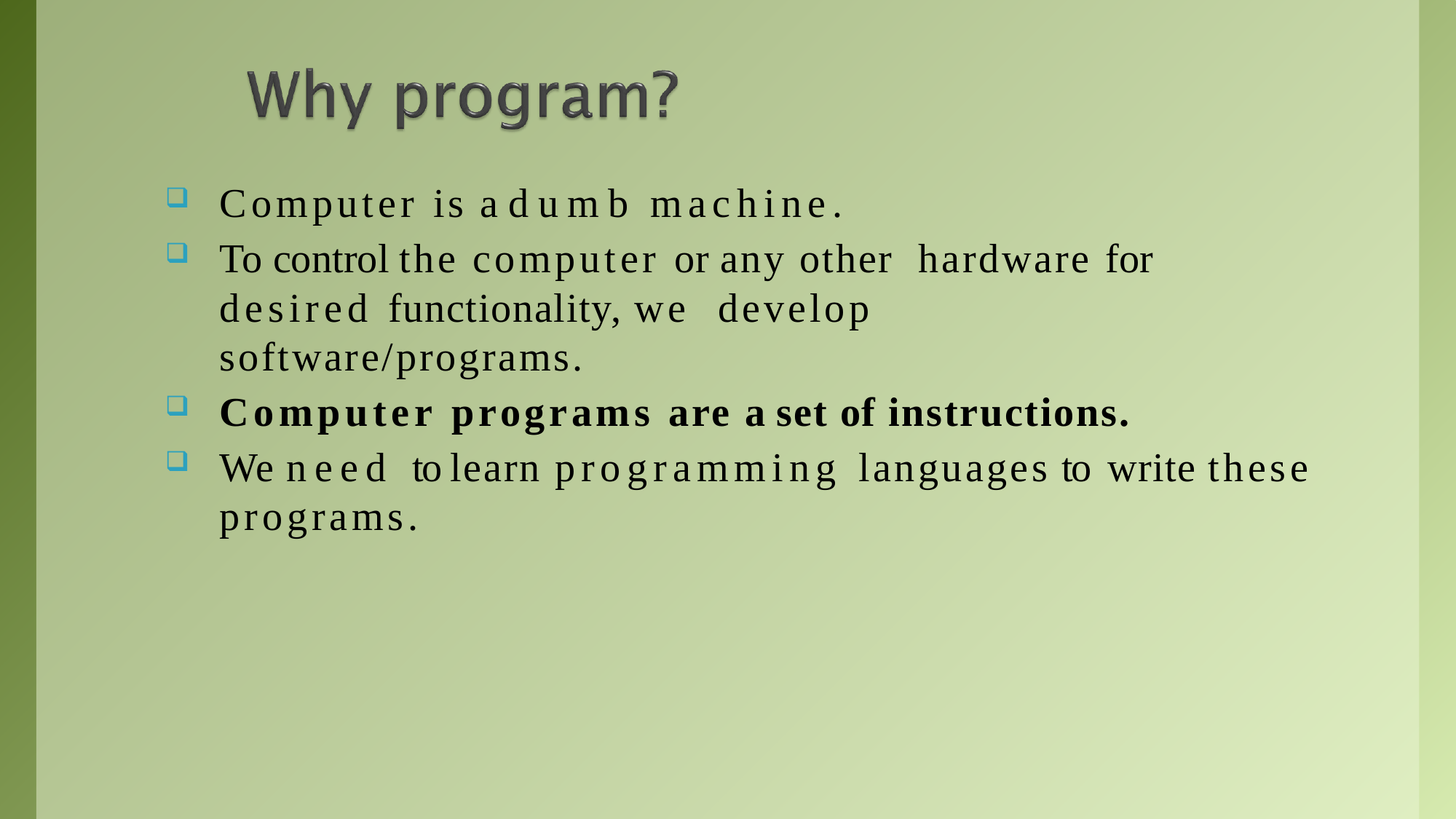

Computer is a dumb machine.
To control the computer or any other  hardware for desired functionality, we  develop software/programs.
Computer programs are a set of instructions.
We need to learn programming languages to  write these programs.